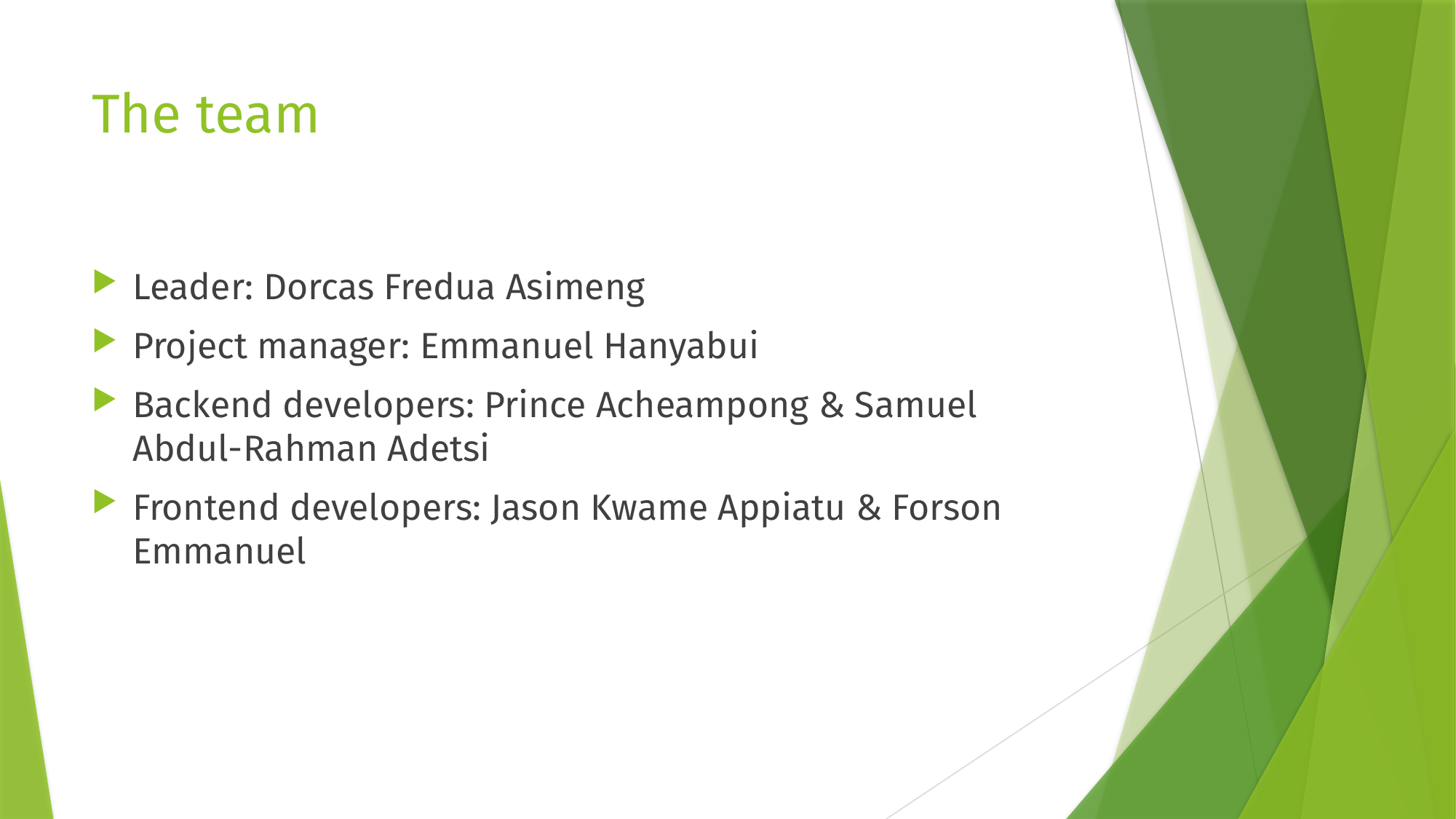

# The team
Leader: Dorcas Fredua Asimeng
Project manager: Emmanuel Hanyabui
Backend developers: Prince Acheampong & Samuel Abdul-Rahman Adetsi
Frontend developers: Jason Kwame Appiatu & Forson Emmanuel